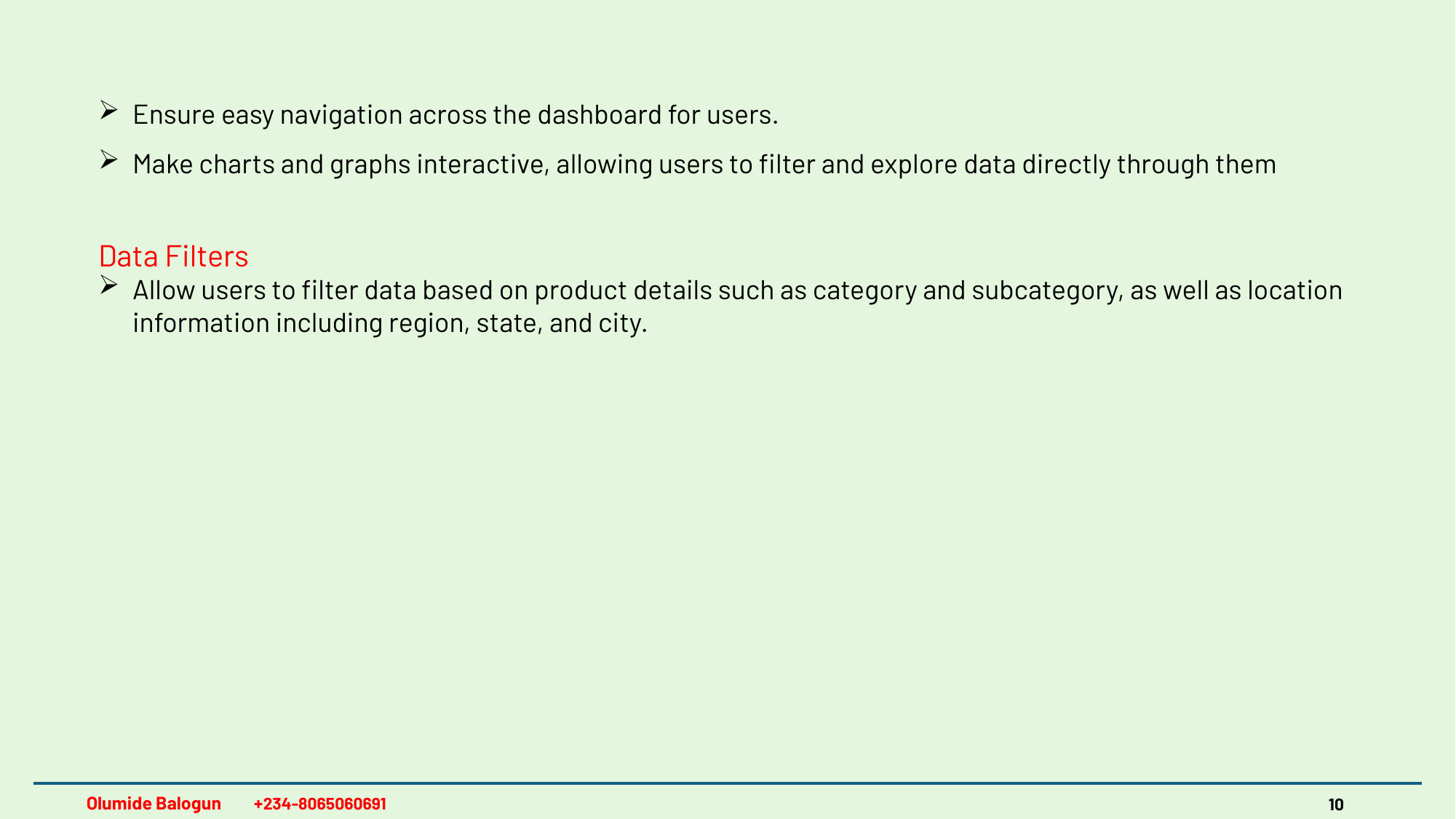

Ensure easy navigation across the dashboard for users.
Make charts and graphs interactive, allowing users to filter and explore data directly through them
Data Filters
Allow users to filter data based on product details such as category and subcategory, as well as location information including region, state, and city.
Olumide Balogun         +234-8065060691
10